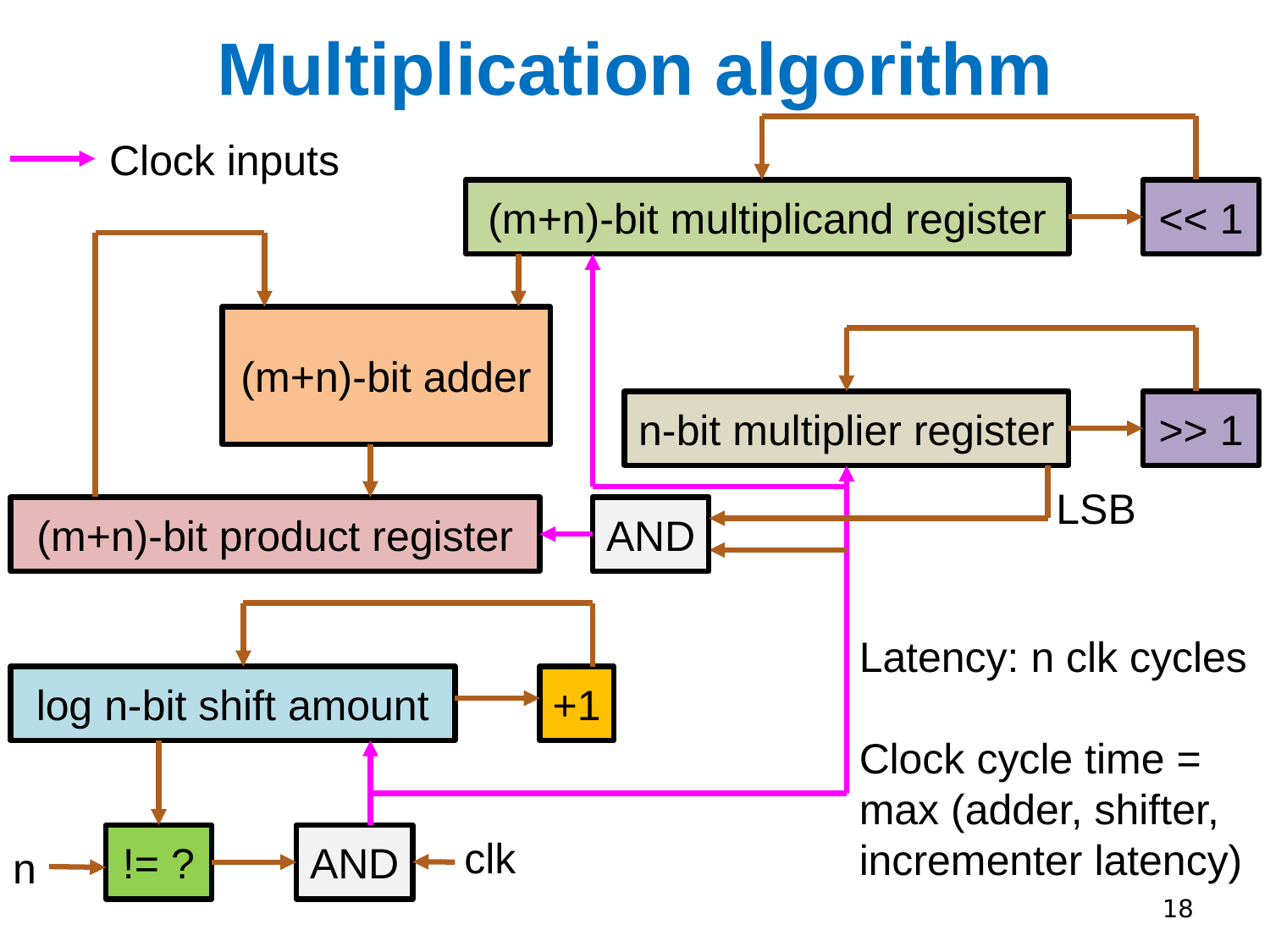

# Multiplication algorithm
Clock inputs
(m+n)-bit multiplicand register
<< 1
(m+n)-bit adder
n-bit multiplier register
>> 1
LSB
(m+n)-bit product register
AND
Latency: n clk cycles

Clock cycle time =
max (adder, shifter,
incrementer latency)
log n-bit shift amount
+1
!= ?
AND
clk
n
18